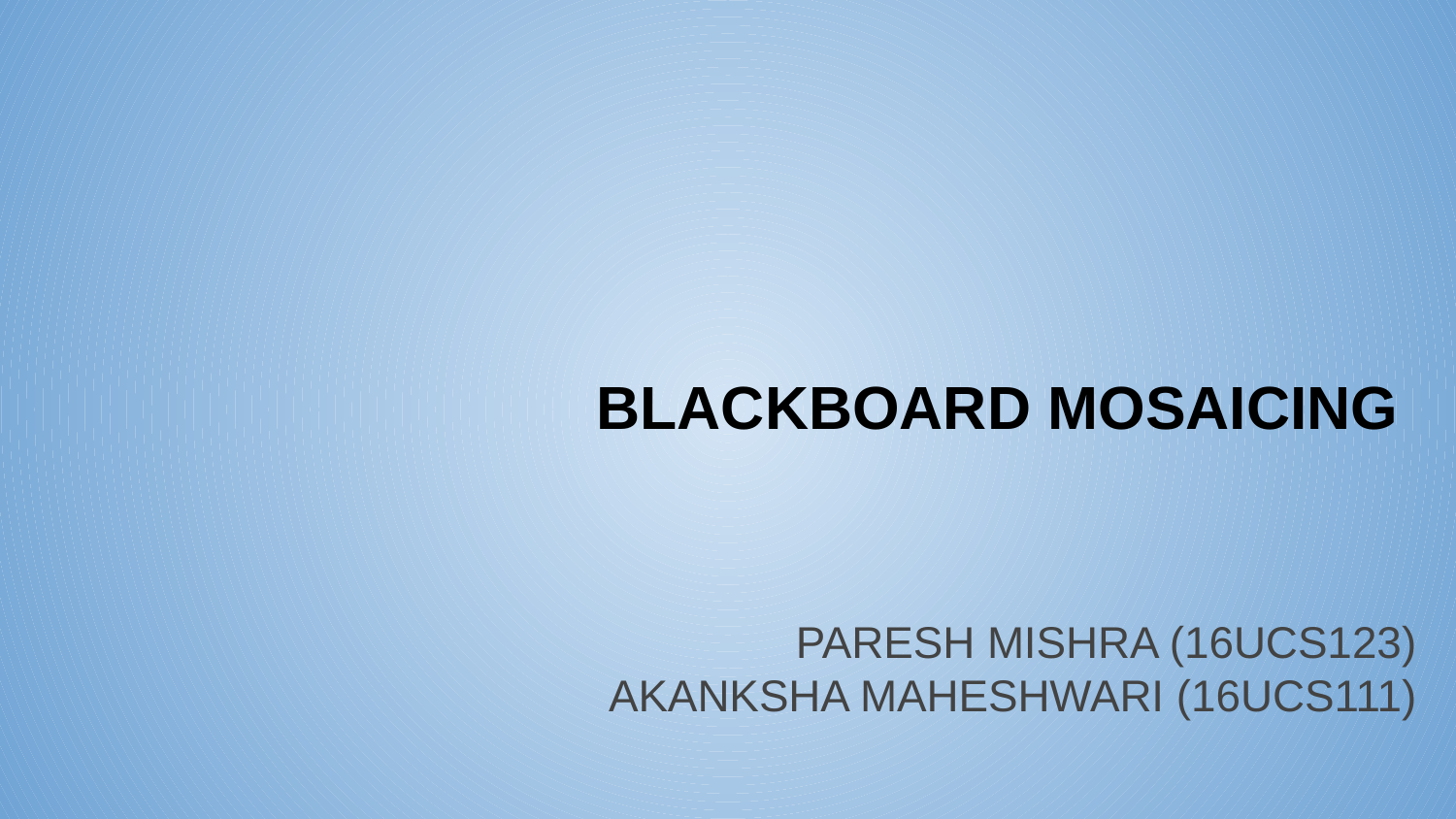

# BLACKBOARD MOSAICING
PARESH MISHRA (16UCS123)
AKANKSHA MAHESHWARI (16UCS111)